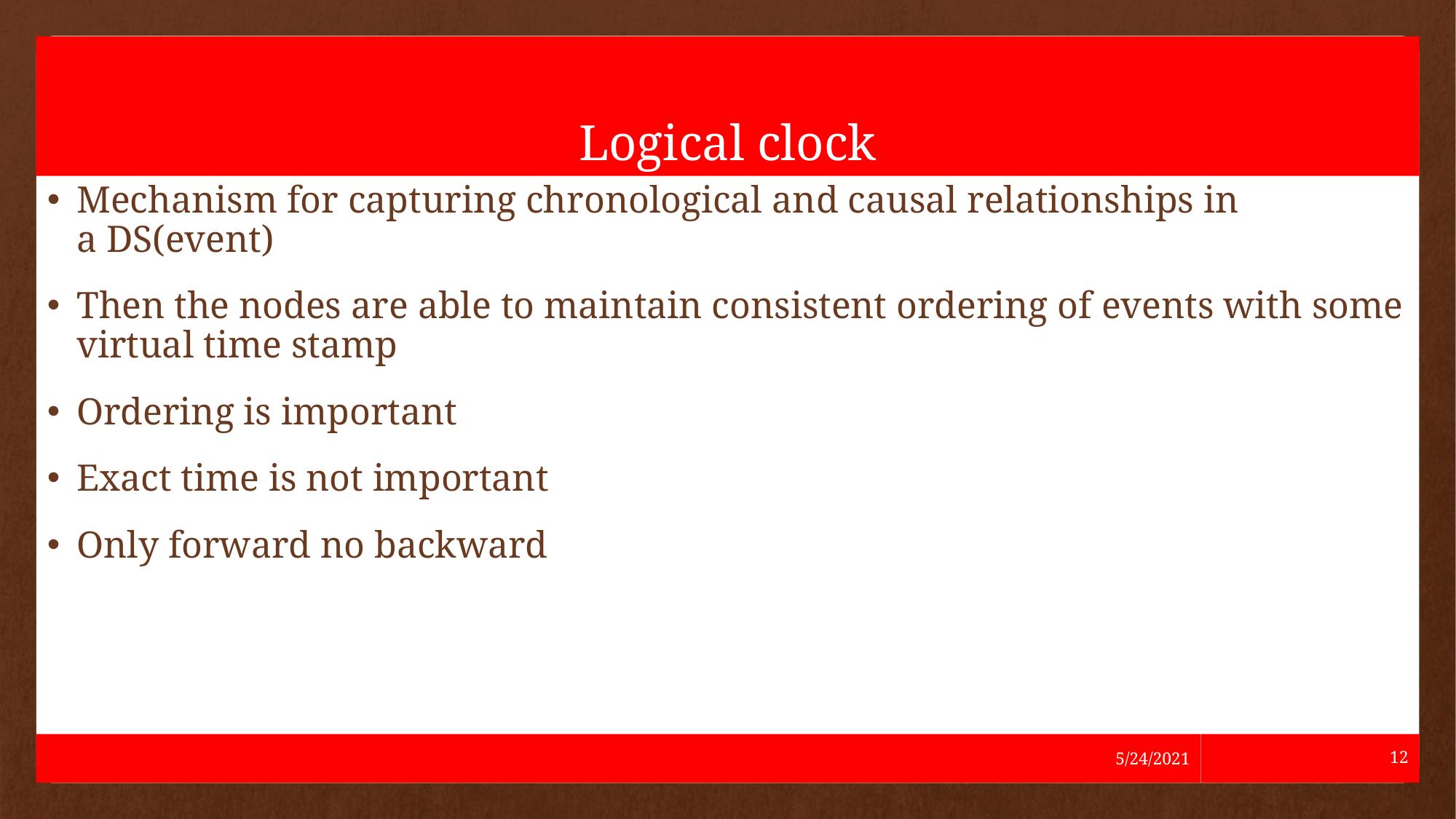

# Logical clock
Mechanism for capturing chronological and causal relationships in a DS(event)
Then the nodes are able to maintain consistent ordering of events with some virtual time stamp
Ordering is important
Exact time is not important
Only forward no backward
5/24/2021
12